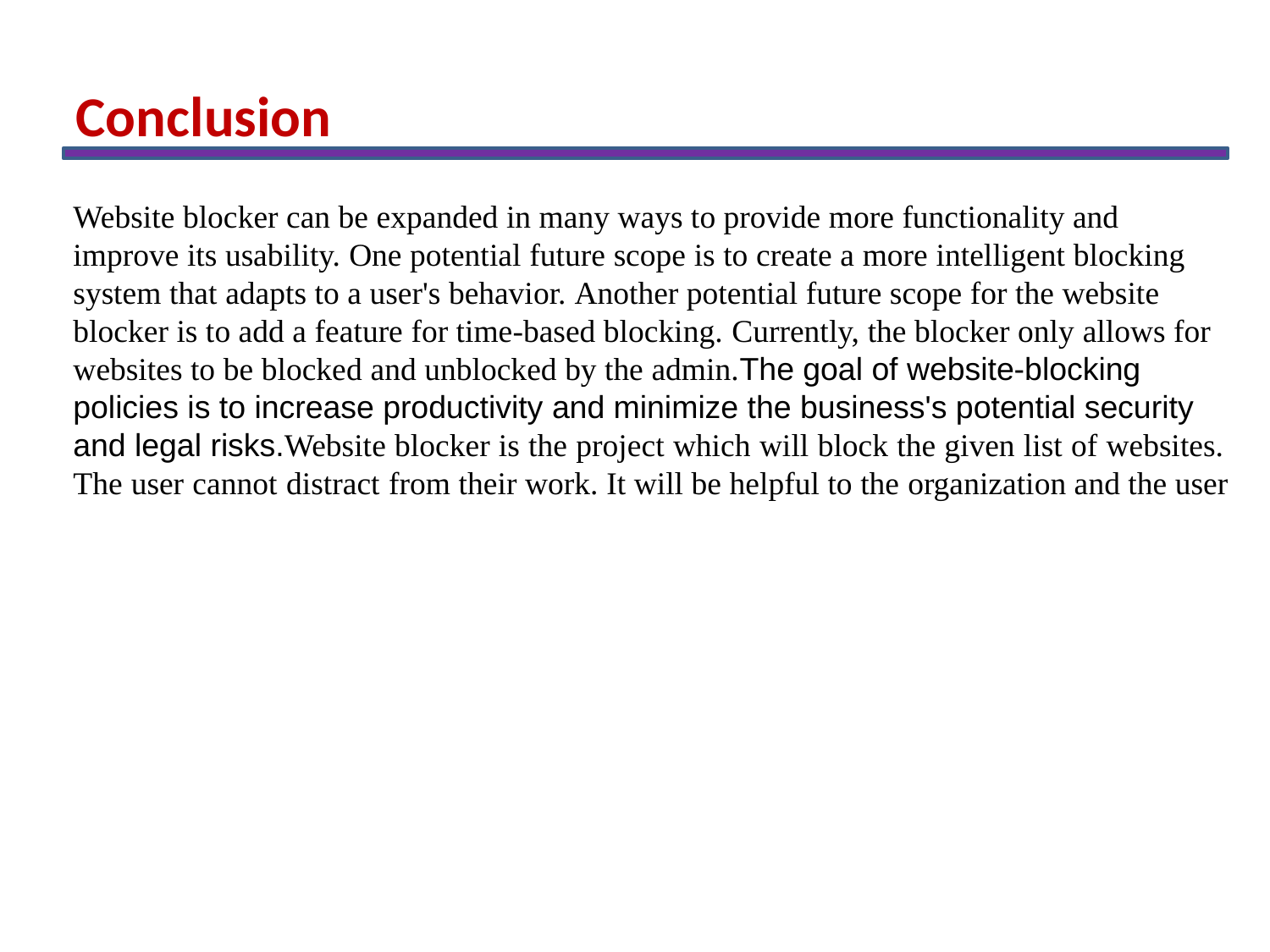

Conclusion

Website blocker can be expanded in many ways to provide more functionality and improve its usability. One potential future scope is to create a more intelligent blocking system that adapts to a user's behavior. Another potential future scope for the website blocker is to add a feature for time-based blocking. Currently, the blocker only allows for websites to be blocked and unblocked by the admin.The goal of website-blocking policies is to increase productivity and minimize the business's potential security and legal risks.Website blocker is the project which will block the given list of websites. The user cannot distract from their work. It will be helpful to the organization and the user